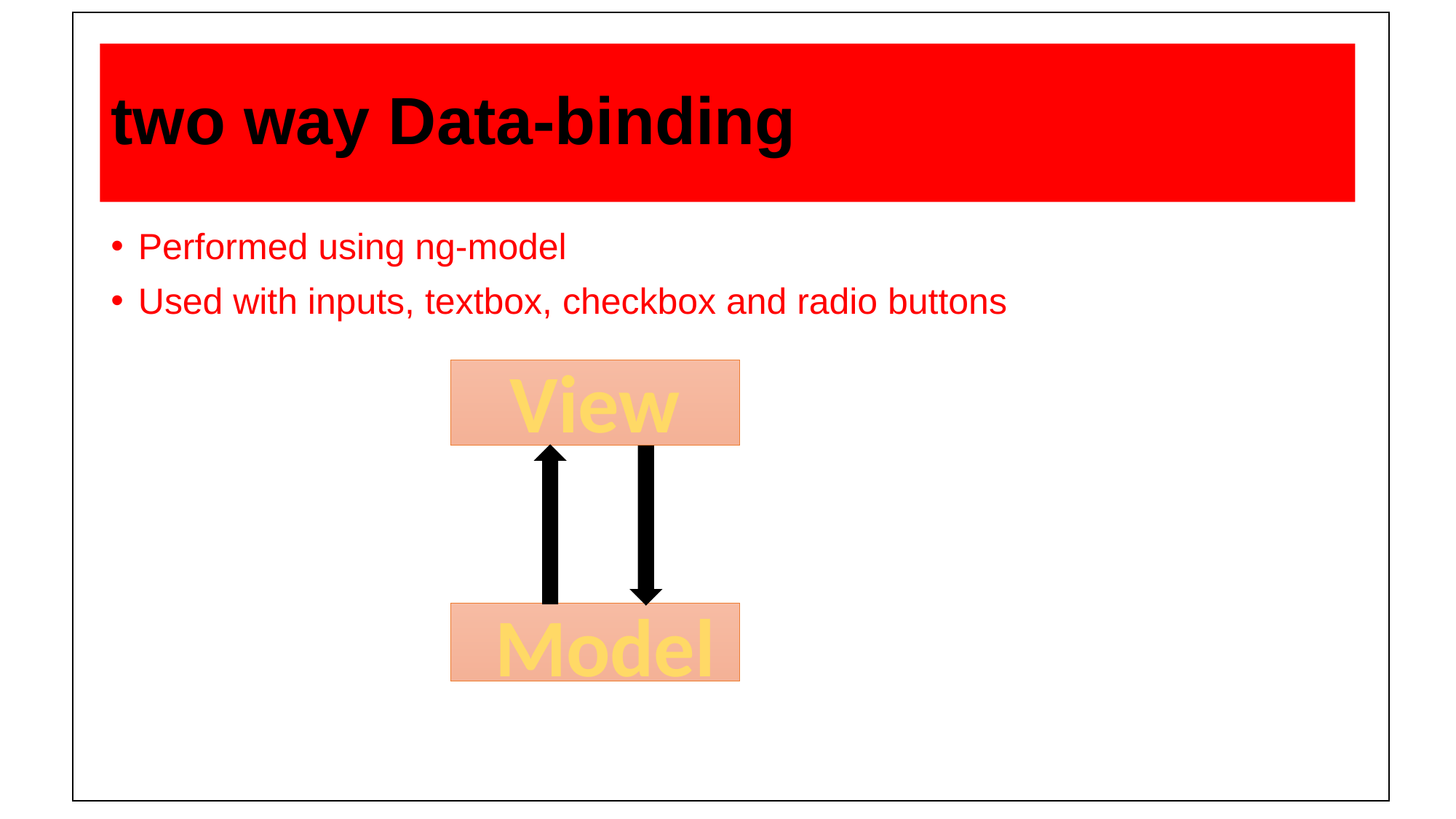

# two way Data-binding
Performed using ng-model
Used with inputs, textbox, checkbox and radio buttons
View

Model